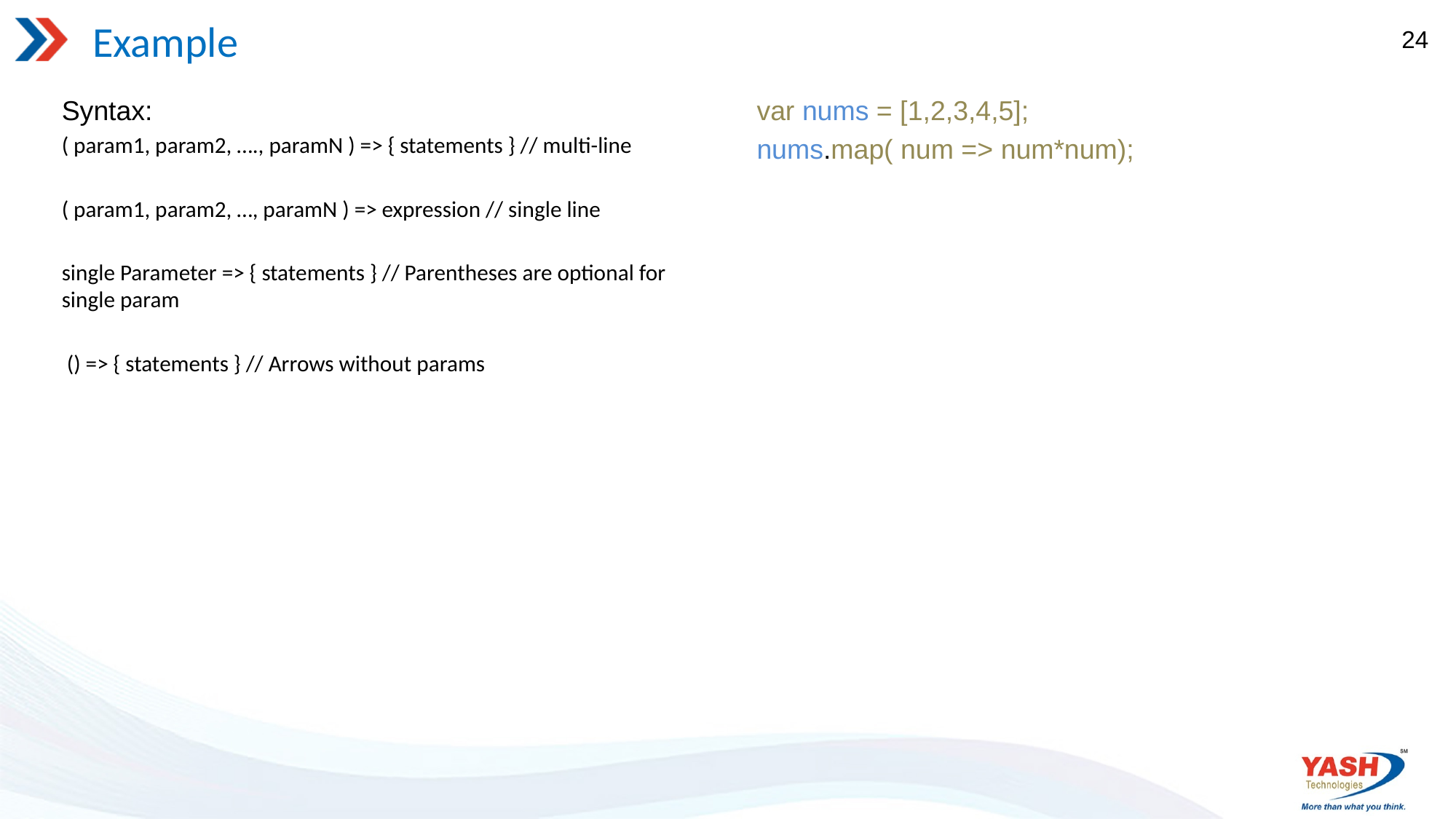

# Example
24
Syntax:
( param1, param2, …., paramN ) => { statements } // multi-line

( param1, param2, …, paramN ) => expression // single line

single Parameter => { statements } // Parentheses are optional for single param

 () => { statements } // Arrows without params
var nums = [1,2,3,4,5];
nums.map( num => num*num);